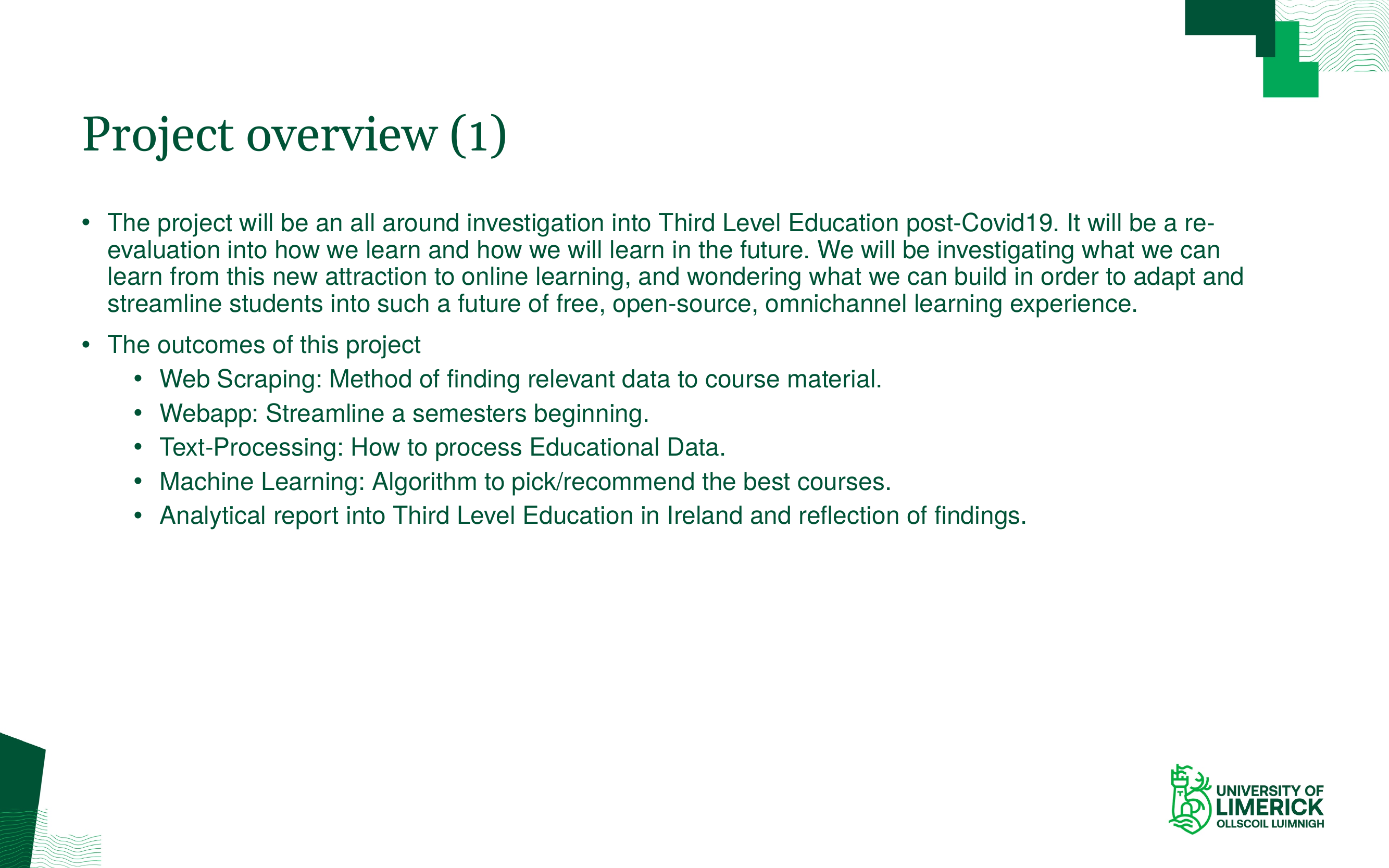

# Project overview (1)
The project will be an all around investigation into Third Level Education post-Covid19. It will be a re-evaluation into how we learn and how we will learn in the future. We will be investigating what we can learn from this new attraction to online learning, and wondering what we can build in order to adapt and streamline students into such a future of free, open-source, omnichannel learning experience.
The outcomes of this project
Web Scraping: Method of finding relevant data to course material.
Webapp: Streamline a semesters beginning.
Text-Processing: How to process Educational Data.
Machine Learning: Algorithm to pick/recommend the best courses.
Analytical report into Third Level Education in Ireland and reflection of findings.